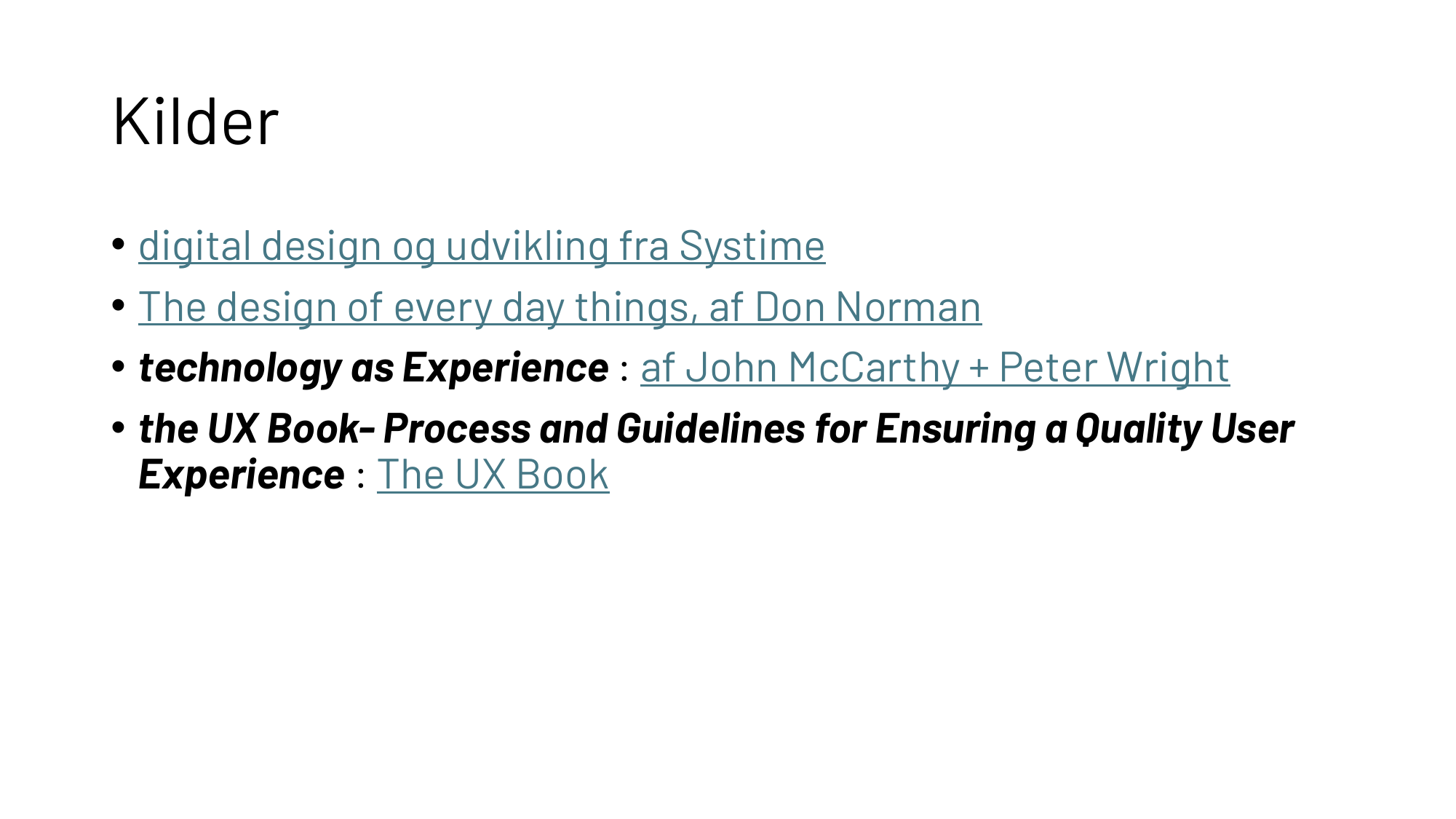

# Kilder
digital design og udvikling fra Systime
The design of every day things, af Don Norman
technology as Experience : af John McCarthy + Peter Wright
the UX Book- Process and Guidelines for Ensuring a Quality User Experience : The UX Book